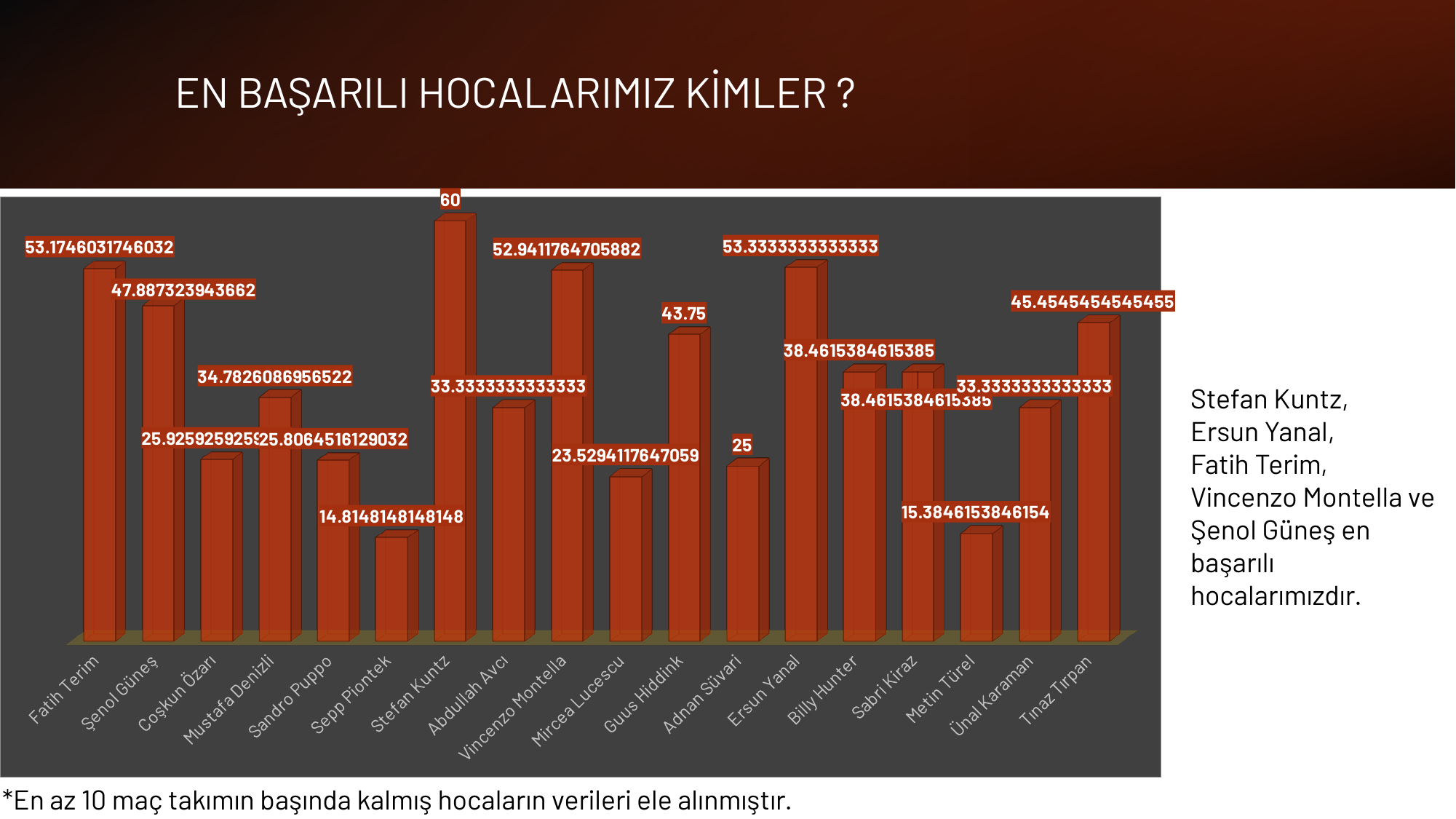

# EN BAŞARILI HOCALARIMIZ KİMLER ?

[unsupported chart]

Stefan Kuntz,
Ersun Yanal,
Fatih Terim,
Vincenzo Montella ve
Şenol Güneş en başarılı
hocalarımızdır.
*En az 10 maç takımın başında kalmış hocaların verileri ele alınmıştır.